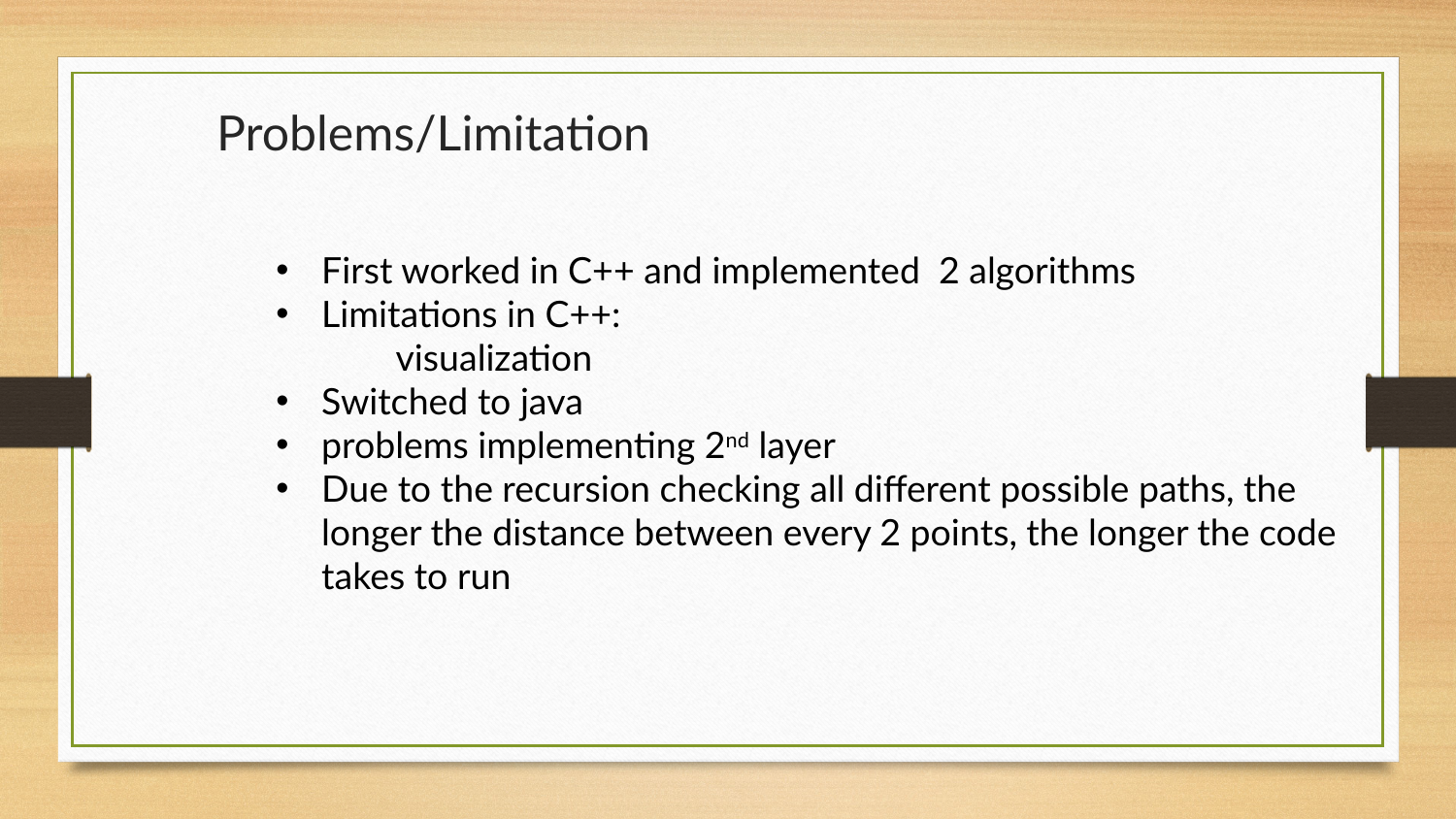

# Problems/Limitation
First worked in C++ and implemented  2 algorithms
Limitations in C++:
             visualization
Switched to java
problems implementing 2nd layer
Due to the recursion checking all different possible paths, the longer the distance between every 2 points, the longer the code takes to run